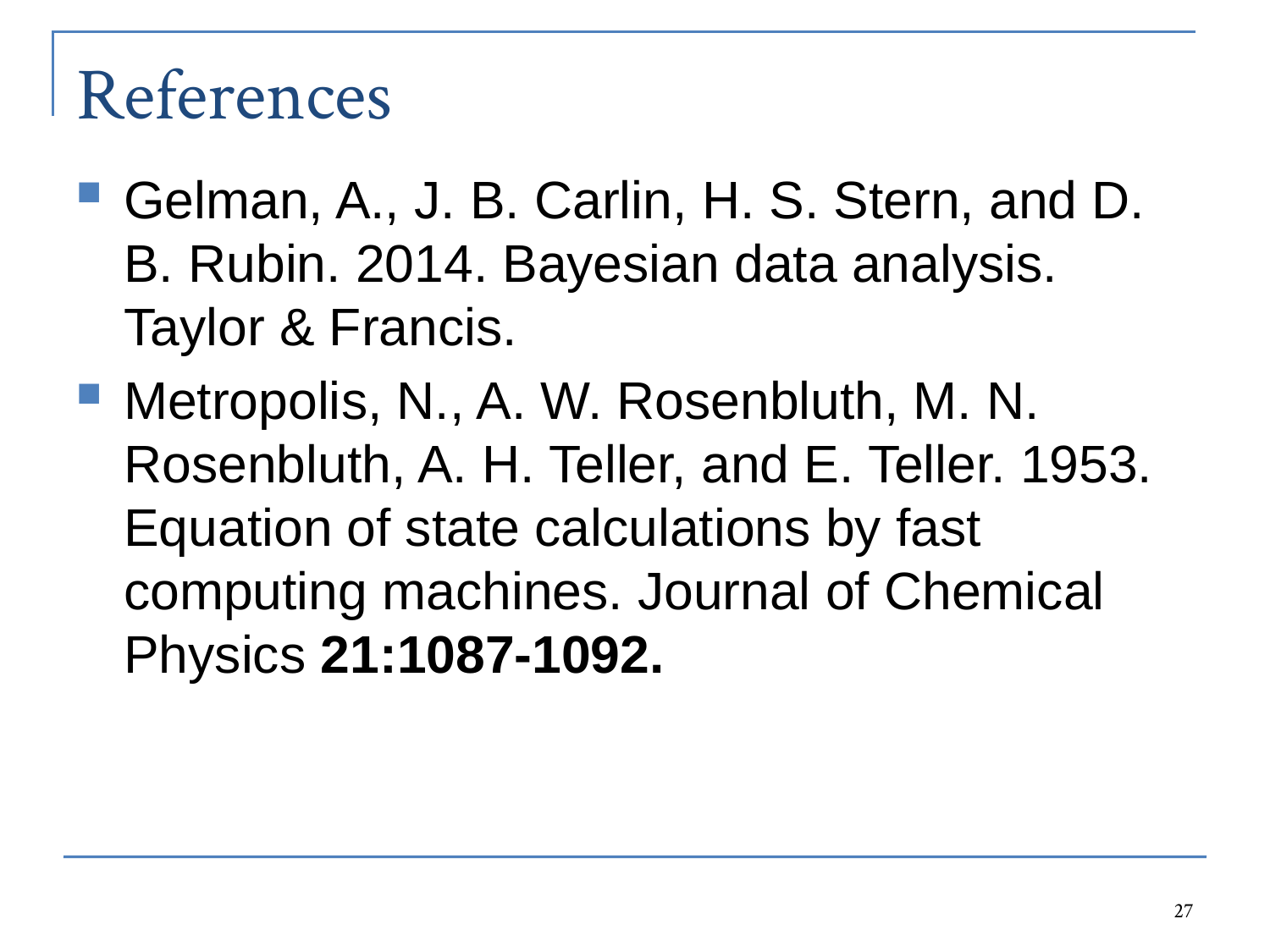

# References
Gelman, A., J. B. Carlin, H. S. Stern, and D. B. Rubin. 2014. Bayesian data analysis. Taylor & Francis.
Metropolis, N., A. W. Rosenbluth, M. N. Rosenbluth, A. H. Teller, and E. Teller. 1953. Equation of state calculations by fast computing machines. Journal of Chemical Physics 21:1087-1092.

27